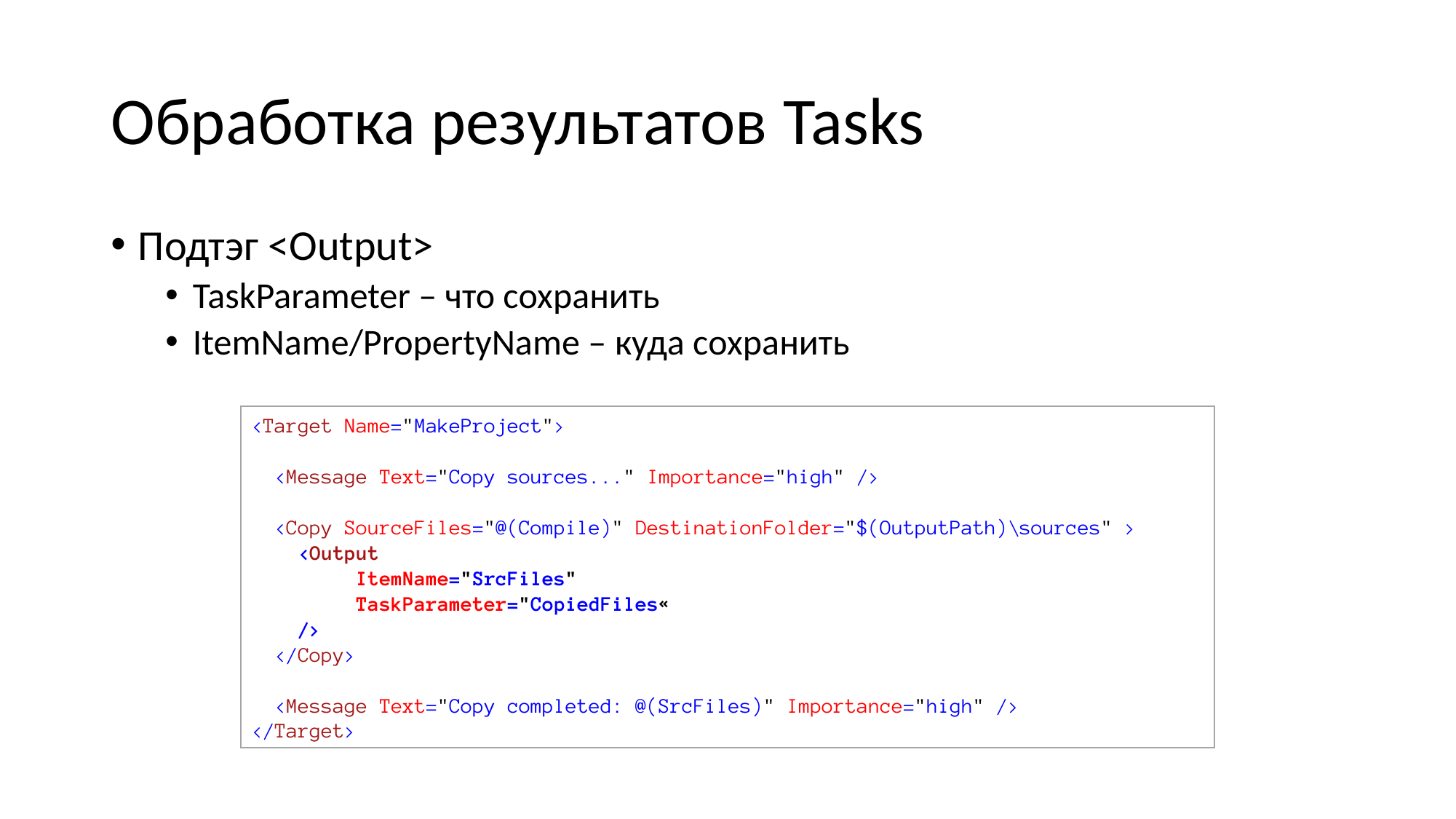

# Обработка результатов Tasks
Подтэг <Output>
TaskParameter – что сохранить
ItemName/PropertyName – куда сохранить

<Target Name="MakeProject">

  <Message Text="Copy sources..." Importance="high" />

  <Copy SourceFiles="@(Compile)" DestinationFolder="$(OutputPath)\sources" >
    <Output
         ItemName="SrcFiles"
         TaskParameter="CopiedFiles«
    />
  </Copy>

  <Message Text="Copy completed: @(SrcFiles)" Importance="high" />
</Target>